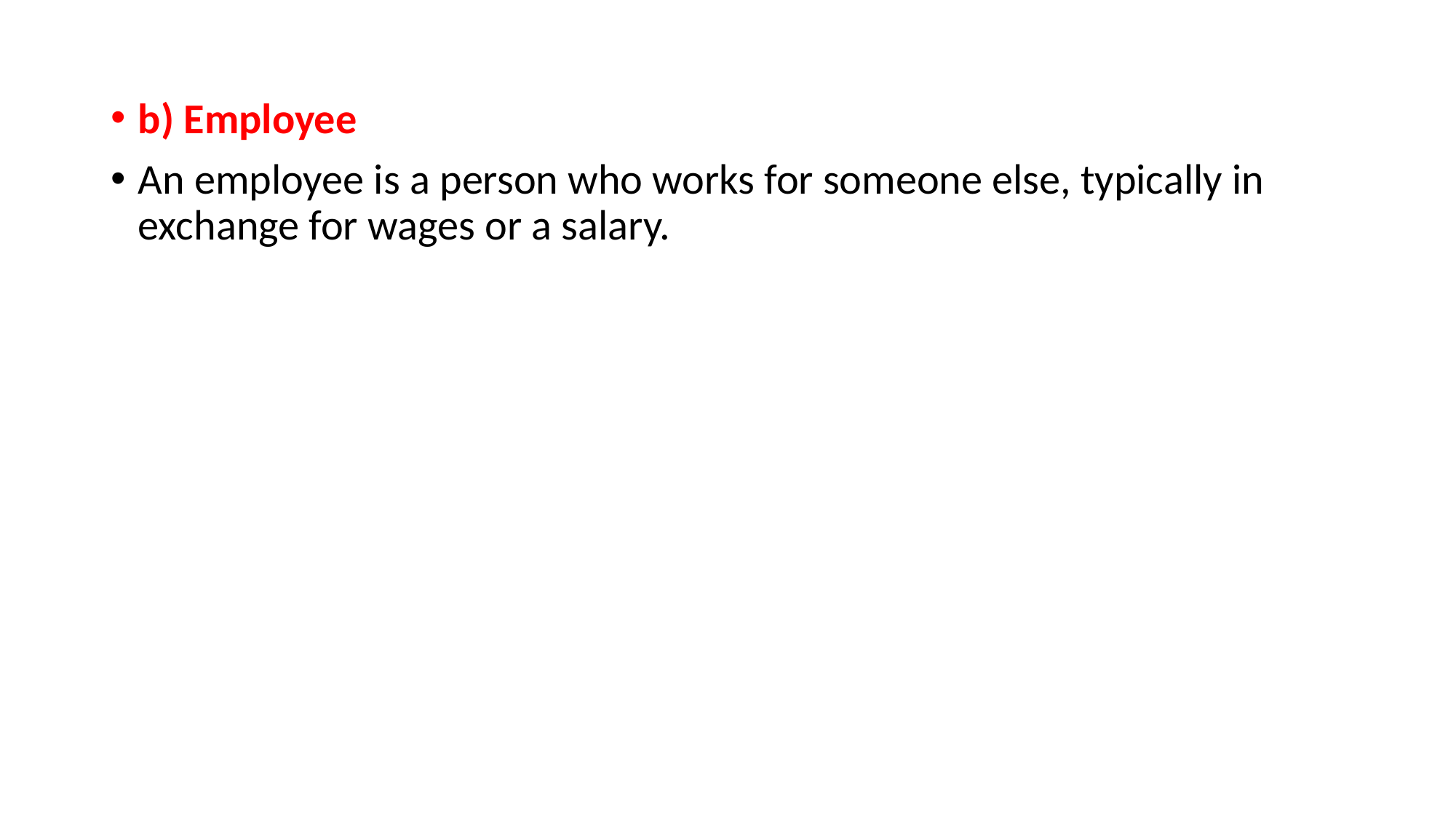

b) Employee
An employee is a person who works for someone else, typically in exchange for wages or a salary.